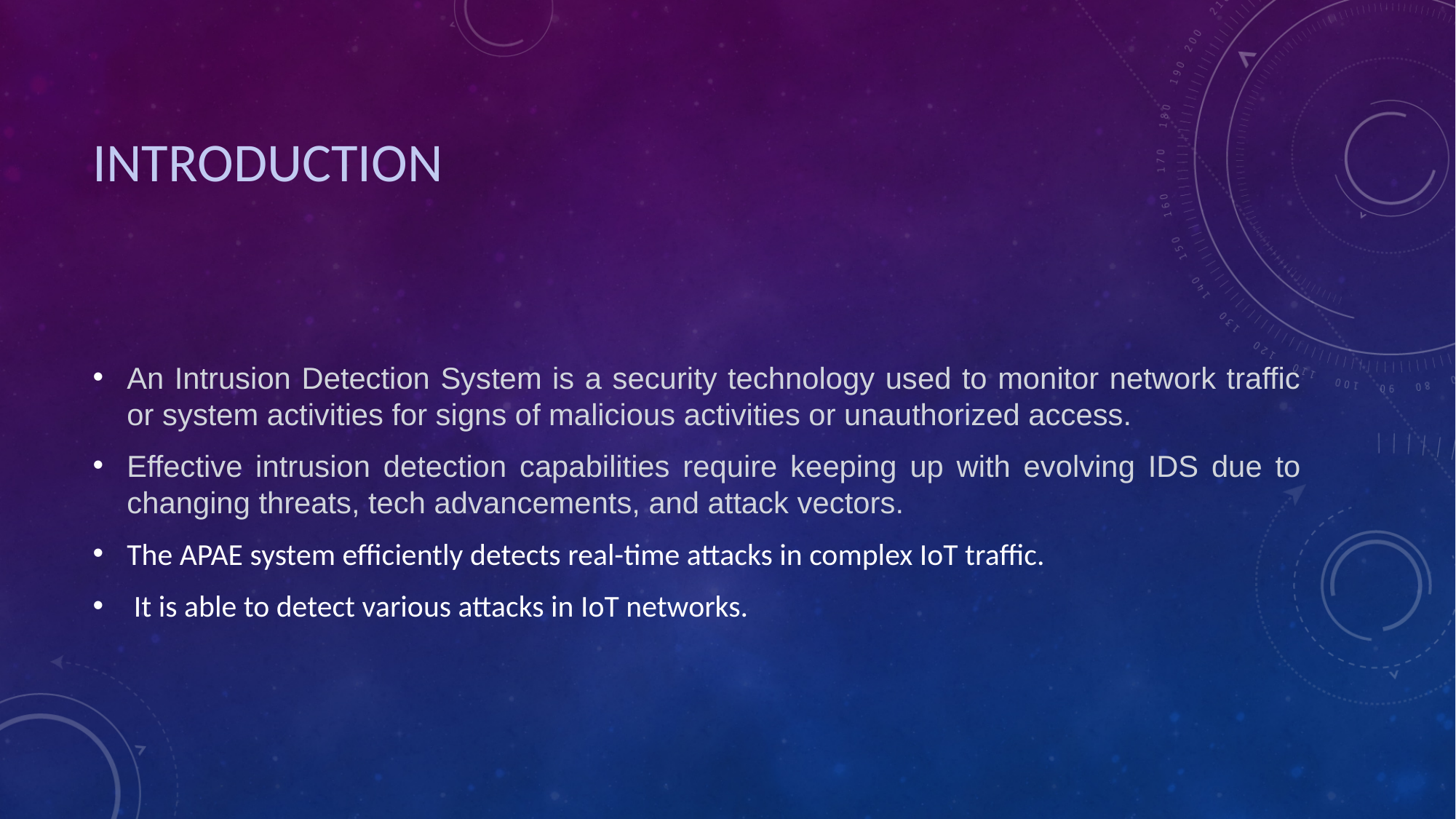

# Introduction
An Intrusion Detection System is a security technology used to monitor network traffic or system activities for signs of malicious activities or unauthorized access.
Effective intrusion detection capabilities require keeping up with evolving IDS due to changing threats, tech advancements, and attack vectors.
The APAE system efficiently detects real-time attacks in complex IoT traffic.
 It is able to detect various attacks in IoT networks.